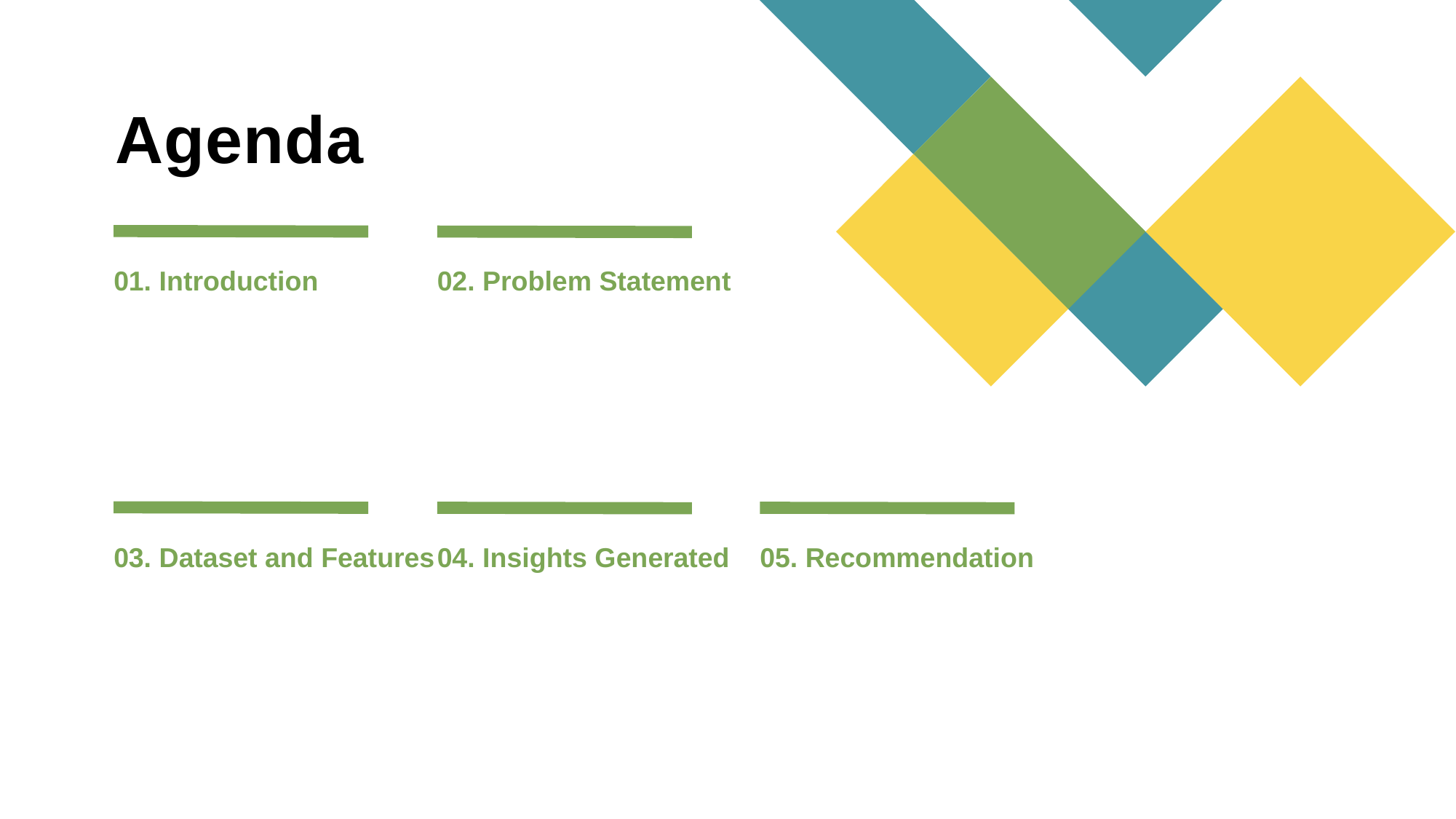

# Agenda
01. Introduction
02. Problem Statement
03. Dataset and Features
04. Insights Generated
05. Recommendation